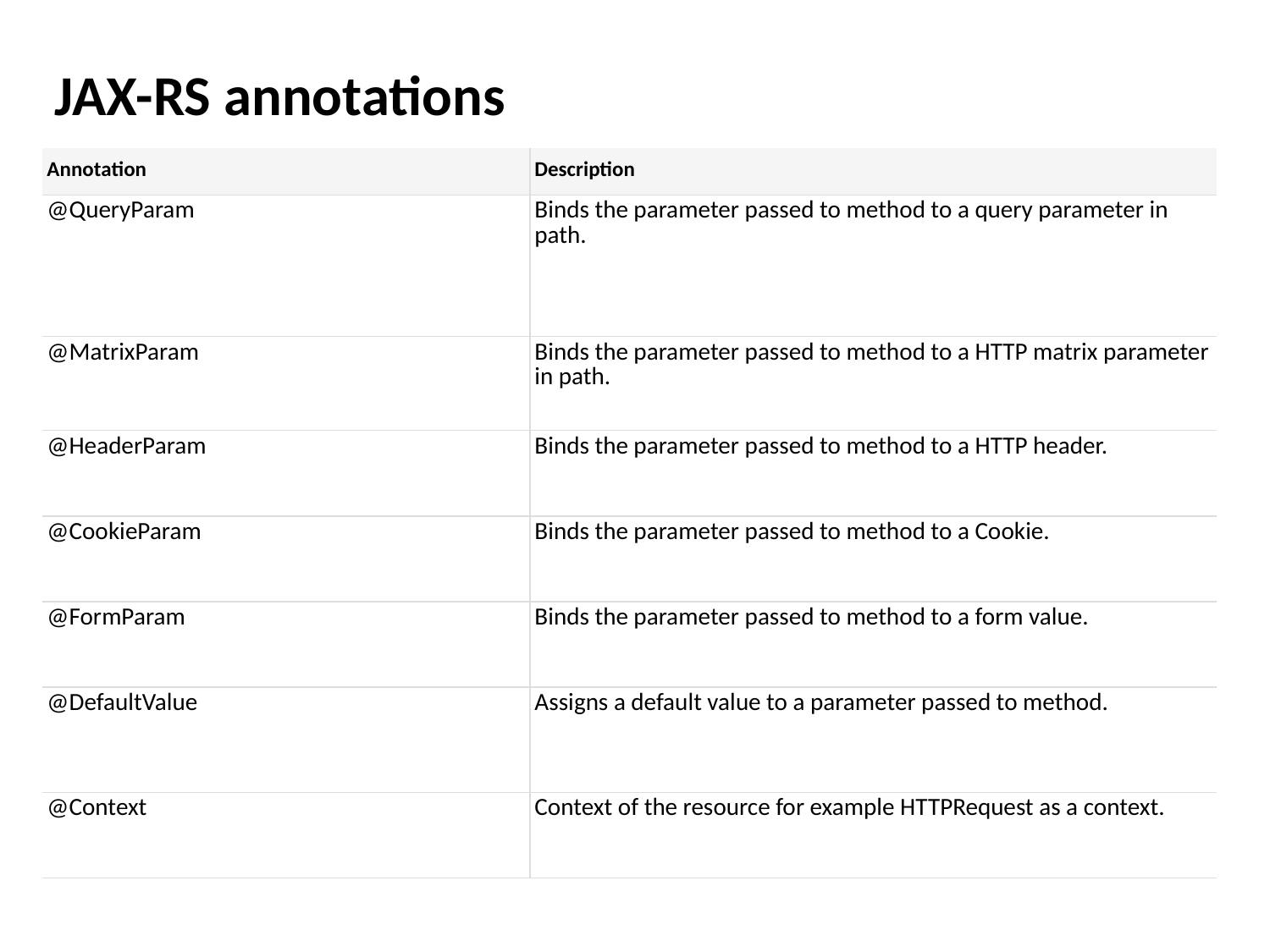

JAX-RS annotations

| Annotation | Description |
| --- | --- |
| @QueryParam | Binds the parameter passed to method to a query parameter in path. |
| @MatrixParam | Binds the parameter passed to method to a HTTP matrix parameter in path. |
| @HeaderParam | Binds the parameter passed to method to a HTTP header. |
| @CookieParam | Binds the parameter passed to method to a Cookie. |
| @FormParam | Binds the parameter passed to method to a form value. |
| @DefaultValue | Assigns a default value to a parameter passed to method. |
| @Context | Context of the resource for example HTTPRequest as a context. |